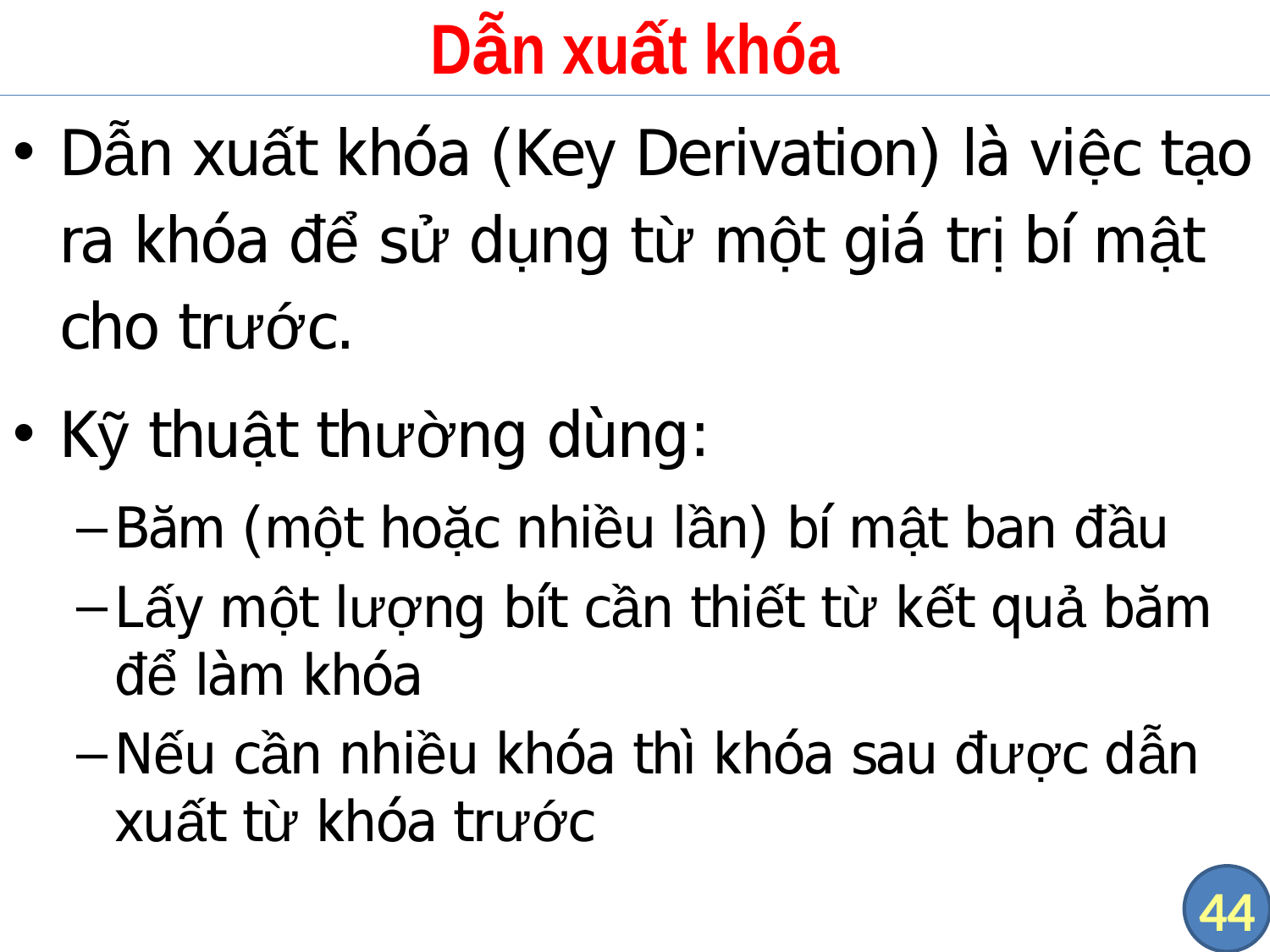

# Dẫn xuất khóa
Dẫn xuất khóa (Key Derivation) là việc tạo ra khóa để sử dụng từ một giá trị bí mật cho trước.
Kỹ thuật thường dùng:
Băm (một hoặc nhiều lần) bí mật ban đầu
Lấy một lượng bít cần thiết từ kết quả băm để làm khóa
Nếu cần nhiều khóa thì khóa sau được dẫn xuất từ khóa trước
44